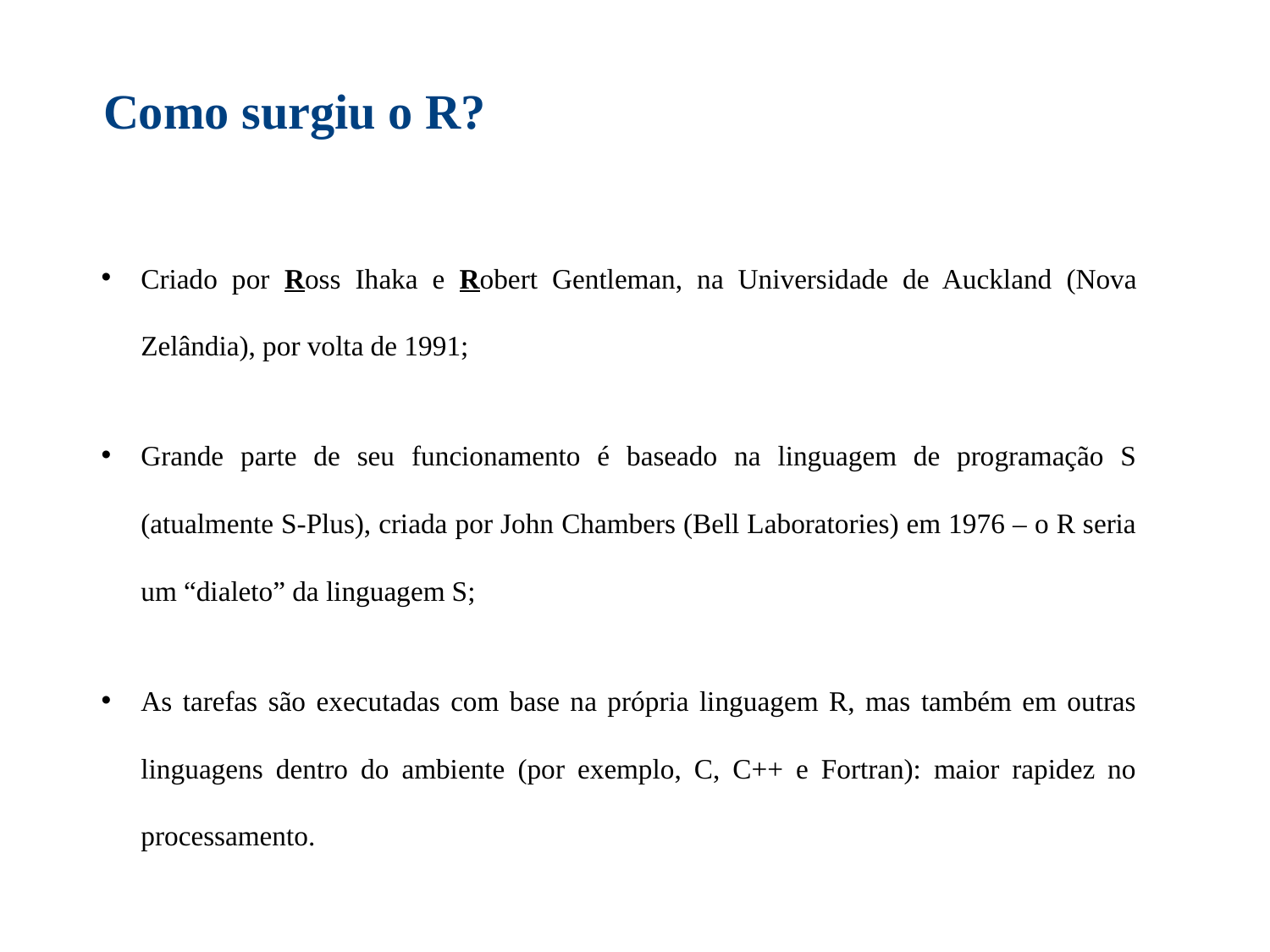

Como surgiu o R?
Criado por Ross Ihaka e Robert Gentleman, na Universidade de Auckland (Nova Zelândia), por volta de 1991;
Grande parte de seu funcionamento é baseado na linguagem de programação S (atualmente S-Plus), criada por John Chambers (Bell Laboratories) em 1976 – o R seria um “dialeto” da linguagem S;
As tarefas são executadas com base na própria linguagem R, mas também em outras linguagens dentro do ambiente (por exemplo, C, C++ e Fortran): maior rapidez no processamento.